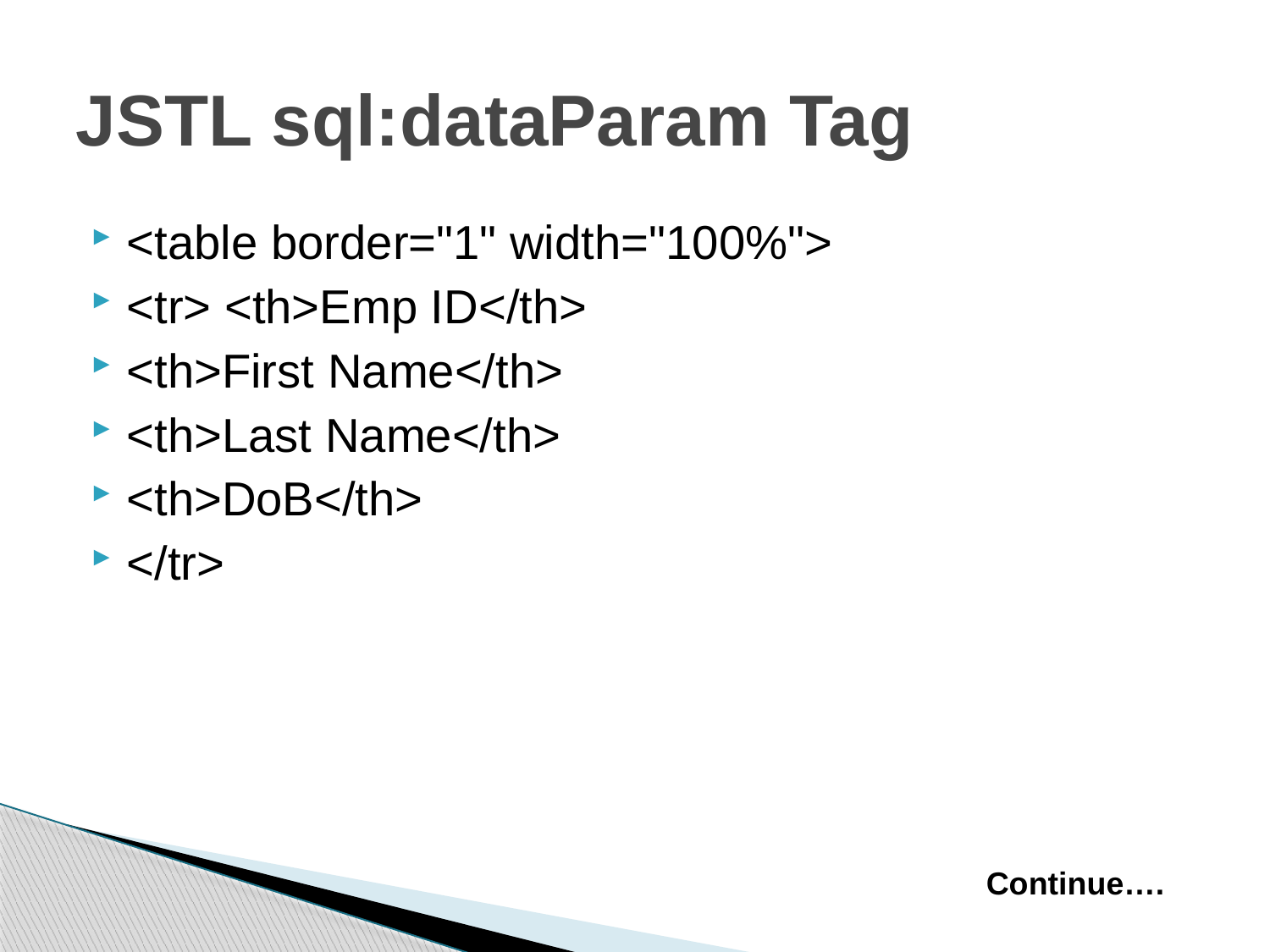

# JSTL sql:dataParam Tag
<table border="1" width="100%">
<tr> <th>Emp ID</th>
<th>First Name</th>
<th>Last Name</th>
<th>DoB</th>
</tr>
Continue….